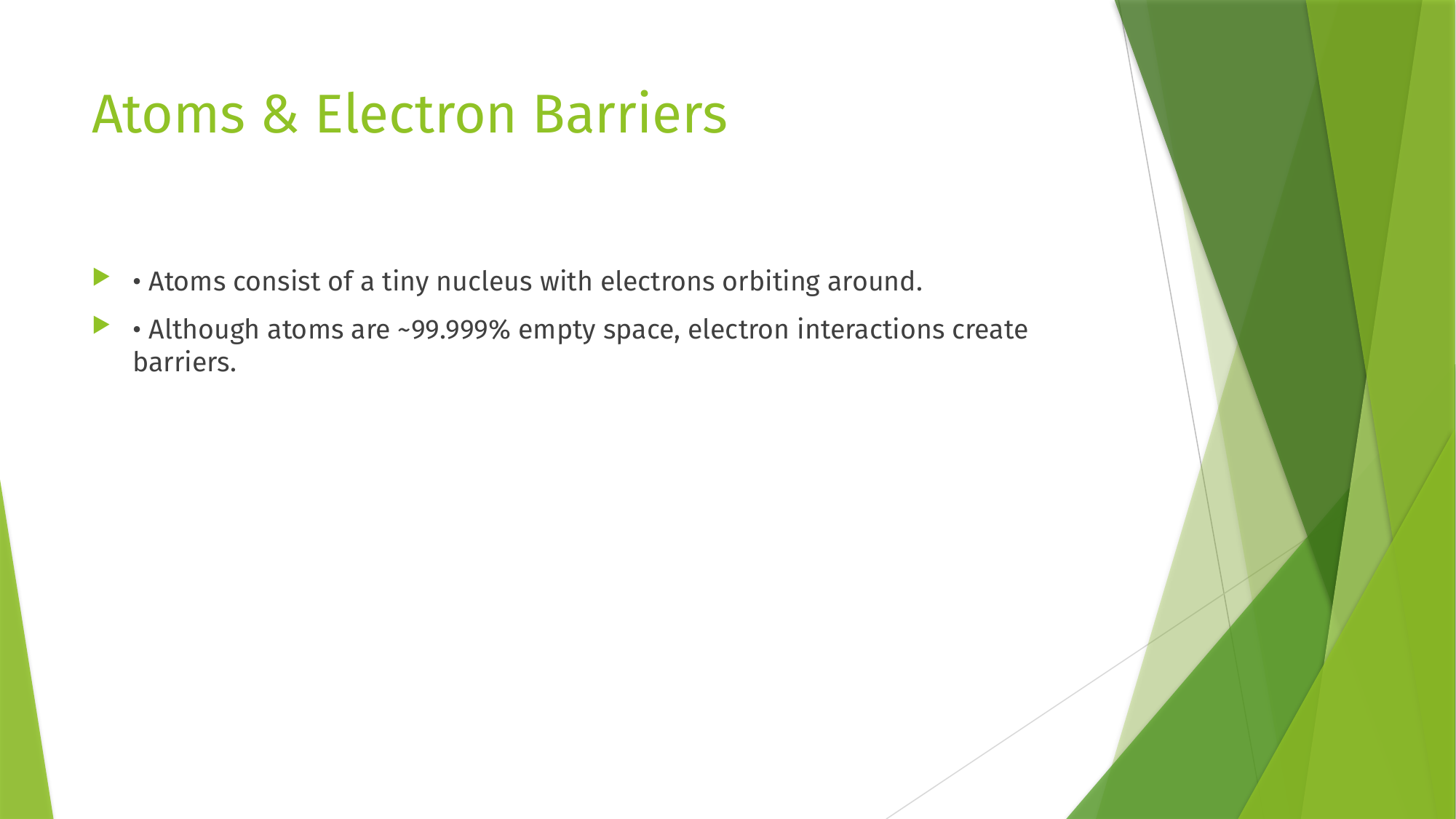

# Atoms & Electron Barriers
• Atoms consist of a tiny nucleus with electrons orbiting around.
• Although atoms are ~99.999% empty space, electron interactions create barriers.